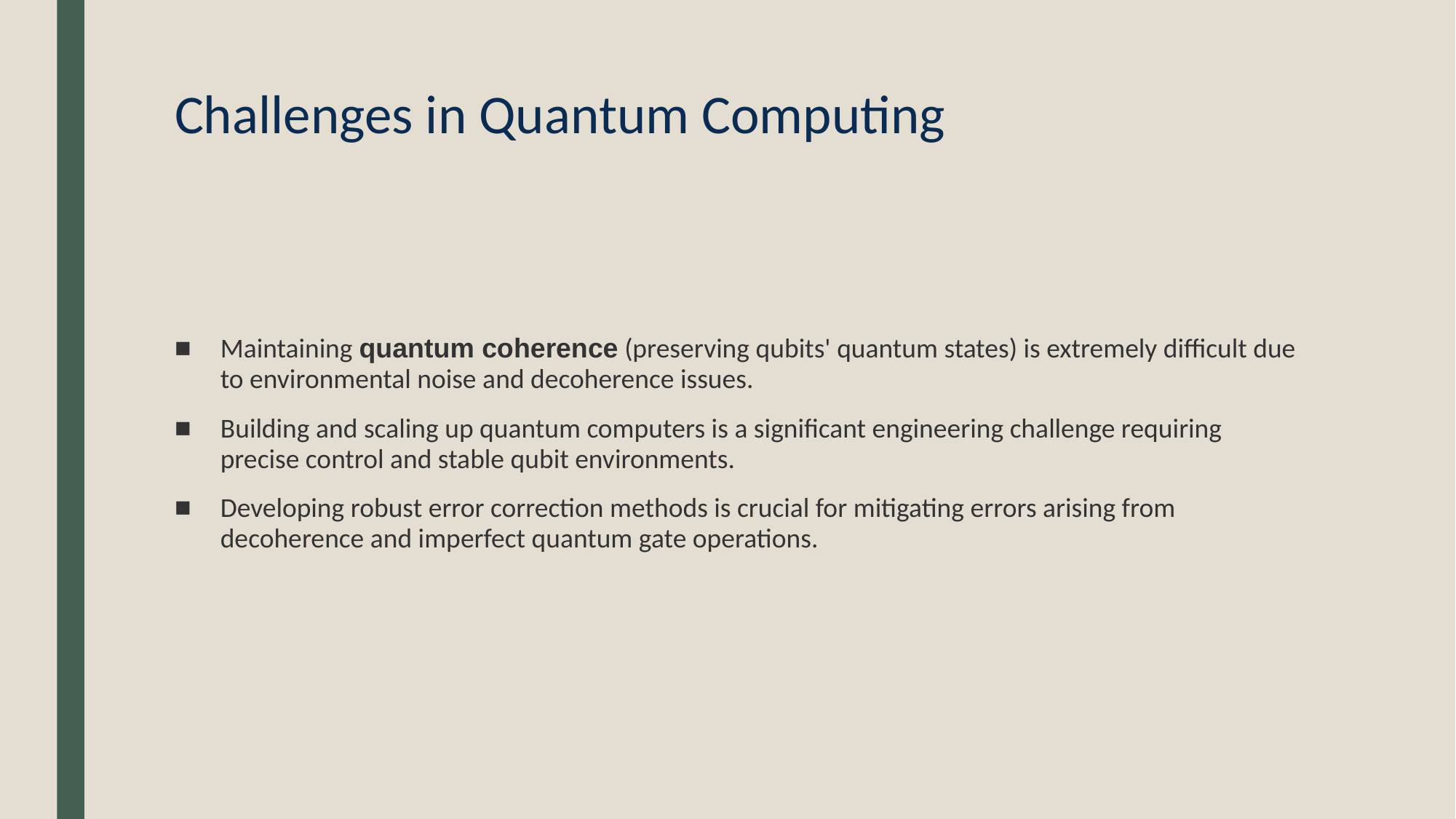

# Challenges in Quantum Computing

Maintaining quantum coherence (preserving qubits' quantum states) is extremely difficult due to environmental noise and decoherence issues.
Building and scaling up quantum computers is a significant engineering challenge requiring precise control and stable qubit environments.
Developing robust error correction methods is crucial for mitigating errors arising from decoherence and imperfect quantum gate operations.